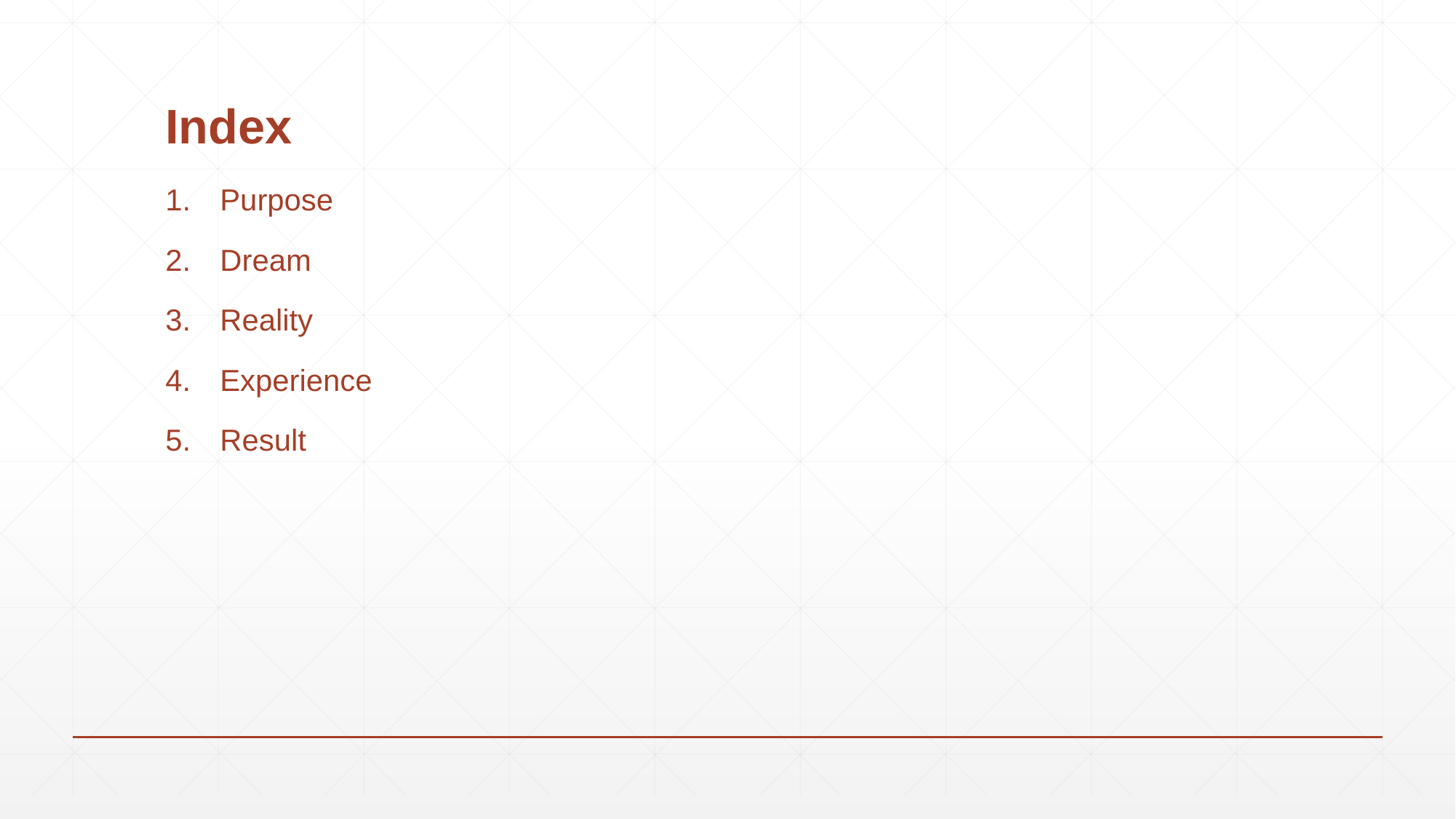

# Index
Purpose
Dream
Reality
Experience
Result